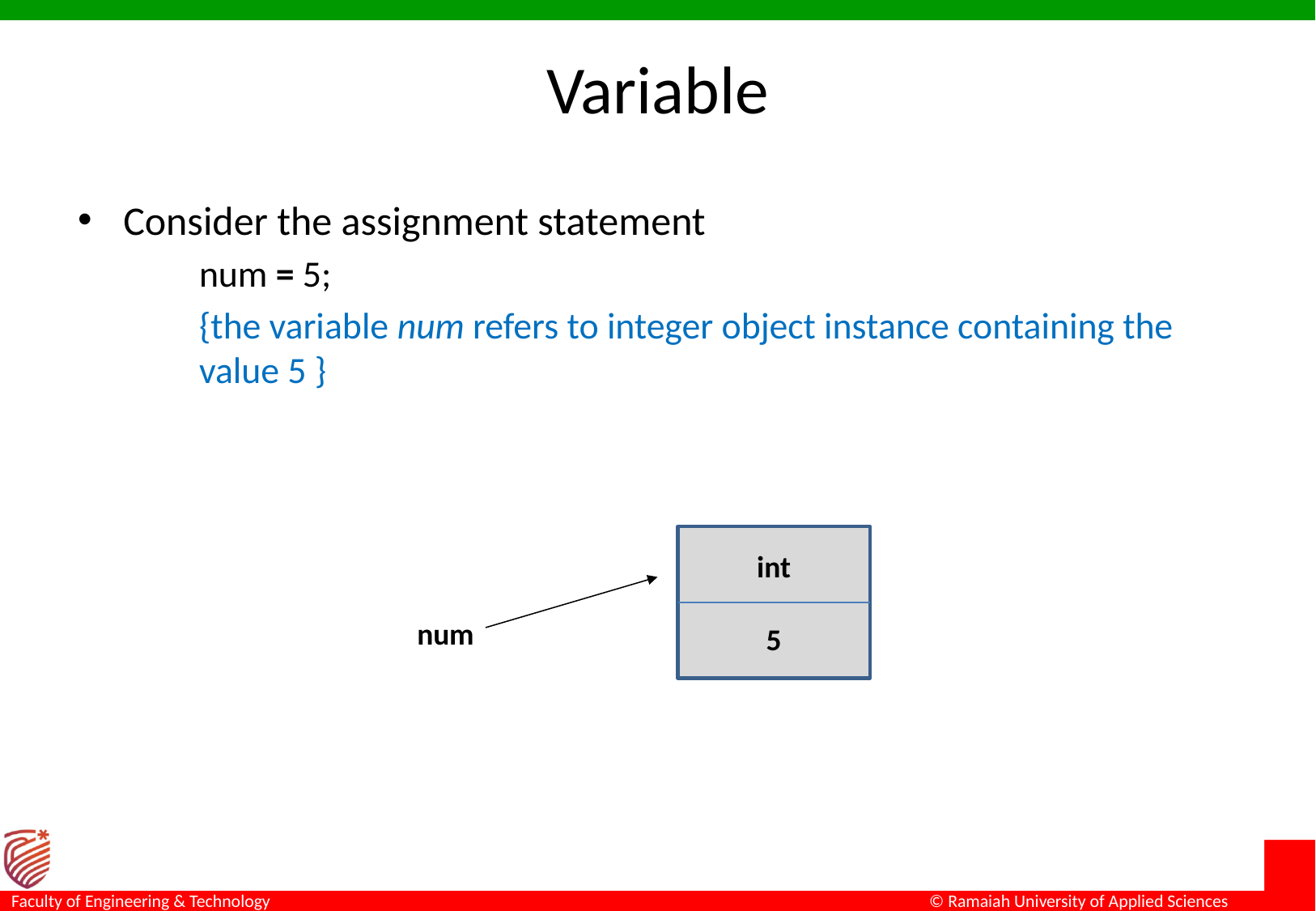

# Variable
Consider the assignment statement
num = 5;
{the variable num refers to integer object instance containing the value 5 }
int

5
num